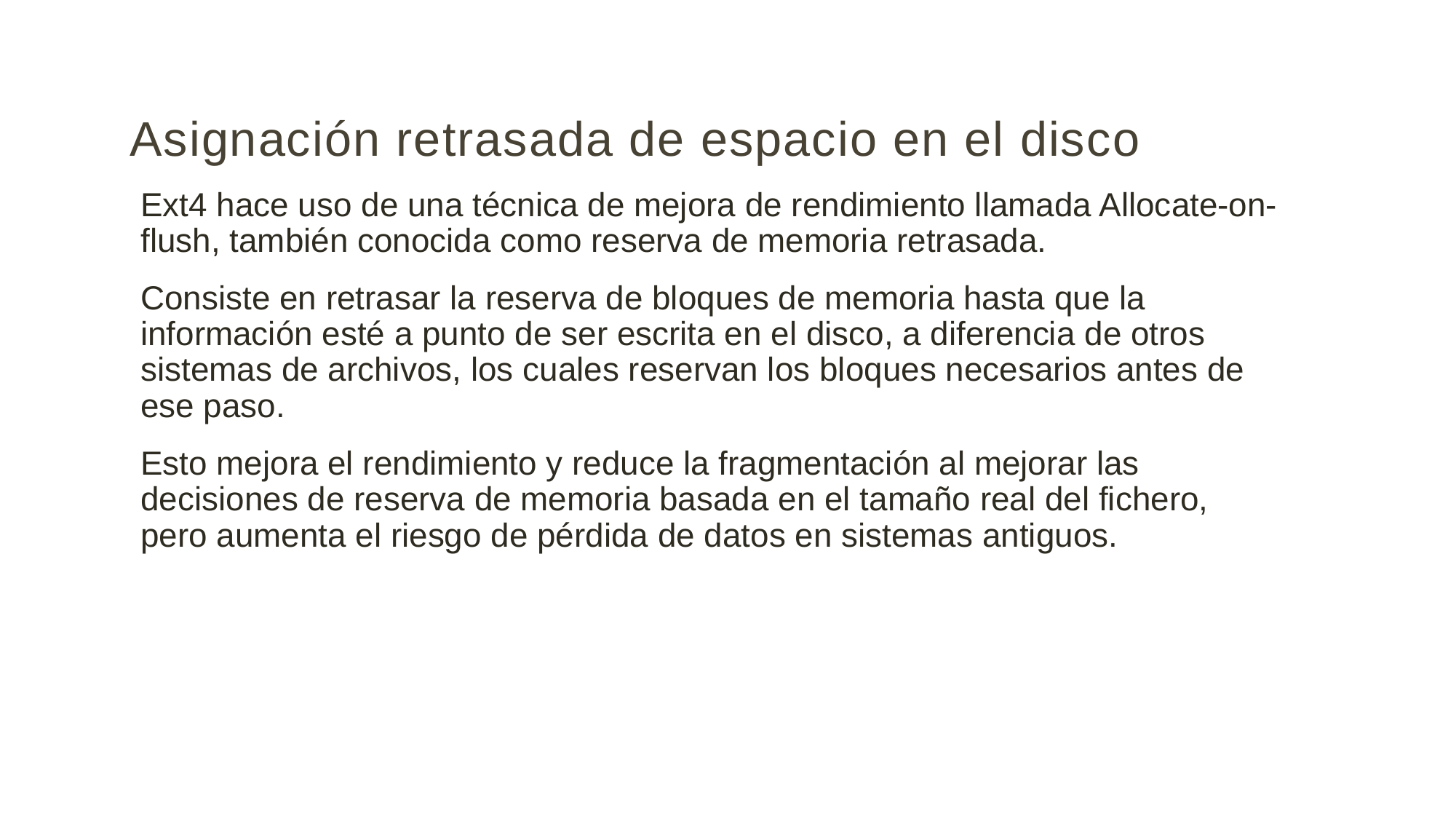

Asignación retrasada de espacio en el disco
Ext4 hace uso de una técnica de mejora de rendimiento llamada Allocate-on-flush, también conocida como reserva de memoria retrasada.
Consiste en retrasar la reserva de bloques de memoria hasta que la información esté a punto de ser escrita en el disco, a diferencia de otros sistemas de archivos, los cuales reservan los bloques necesarios antes de ese paso.
Esto mejora el rendimiento y reduce la fragmentación al mejorar las decisiones de reserva de memoria basada en el tamaño real del fichero, pero aumenta el riesgo de pérdida de datos en sistemas antiguos.